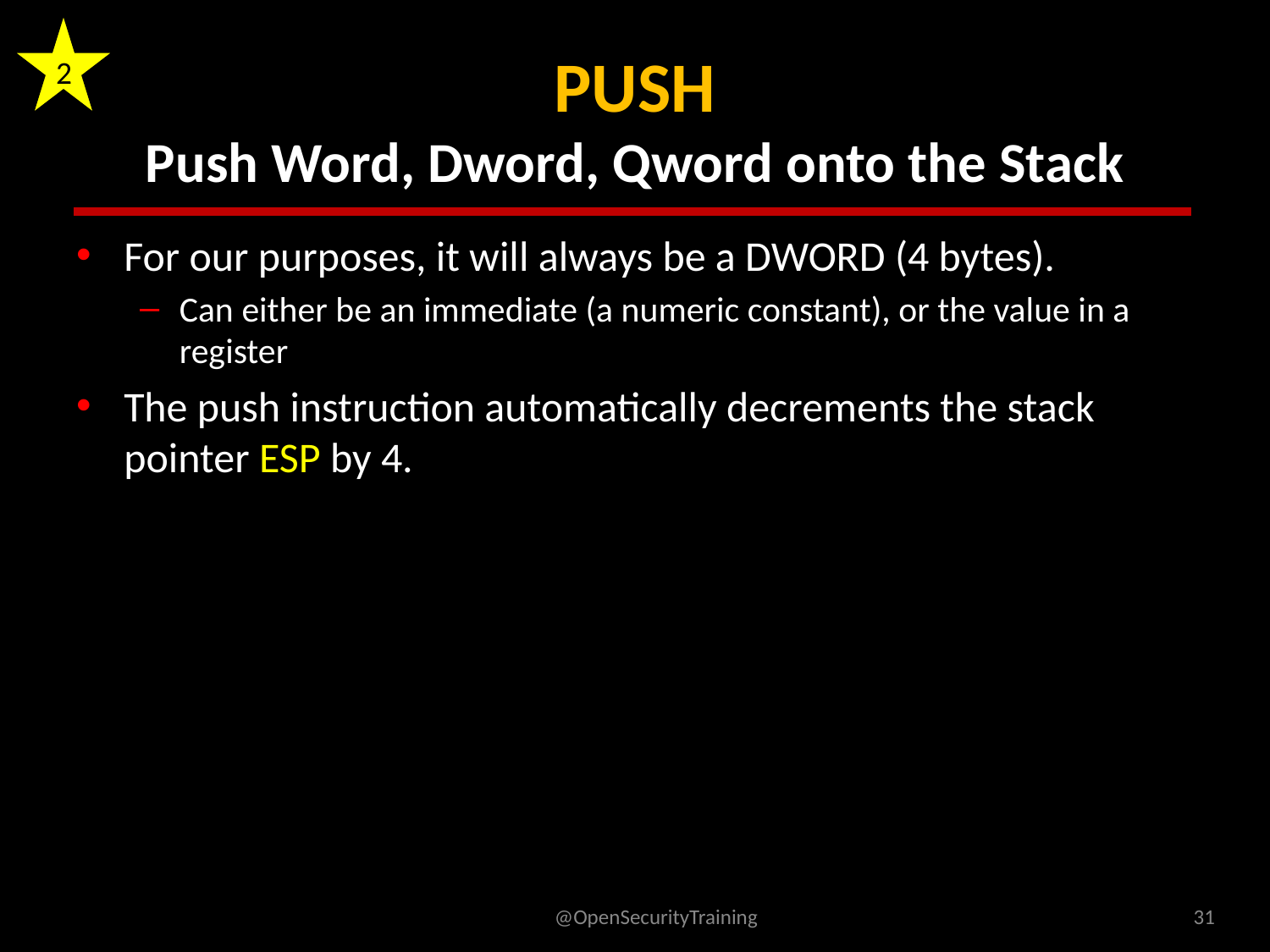

2
# PUSH Push Word, Dword, Qword onto the Stack
For our purposes, it will always be a DWORD (4 bytes).
Can either be an immediate (a numeric constant), or the value in a register
The push instruction automatically decrements the stack pointer ESP by 4.